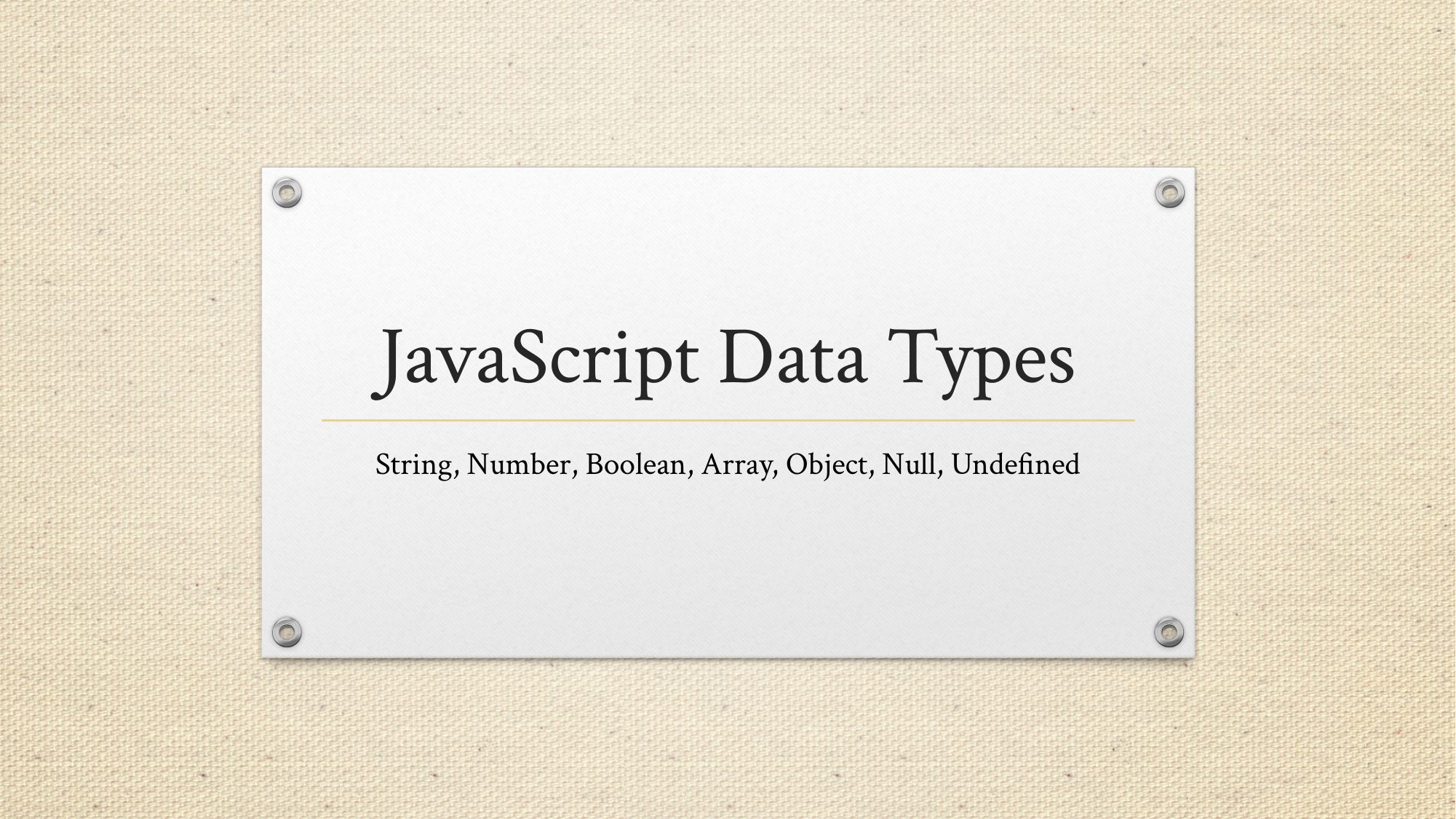

# JavaScript Data Types
String, Number, Boolean, Array, Object, Null, Undefined